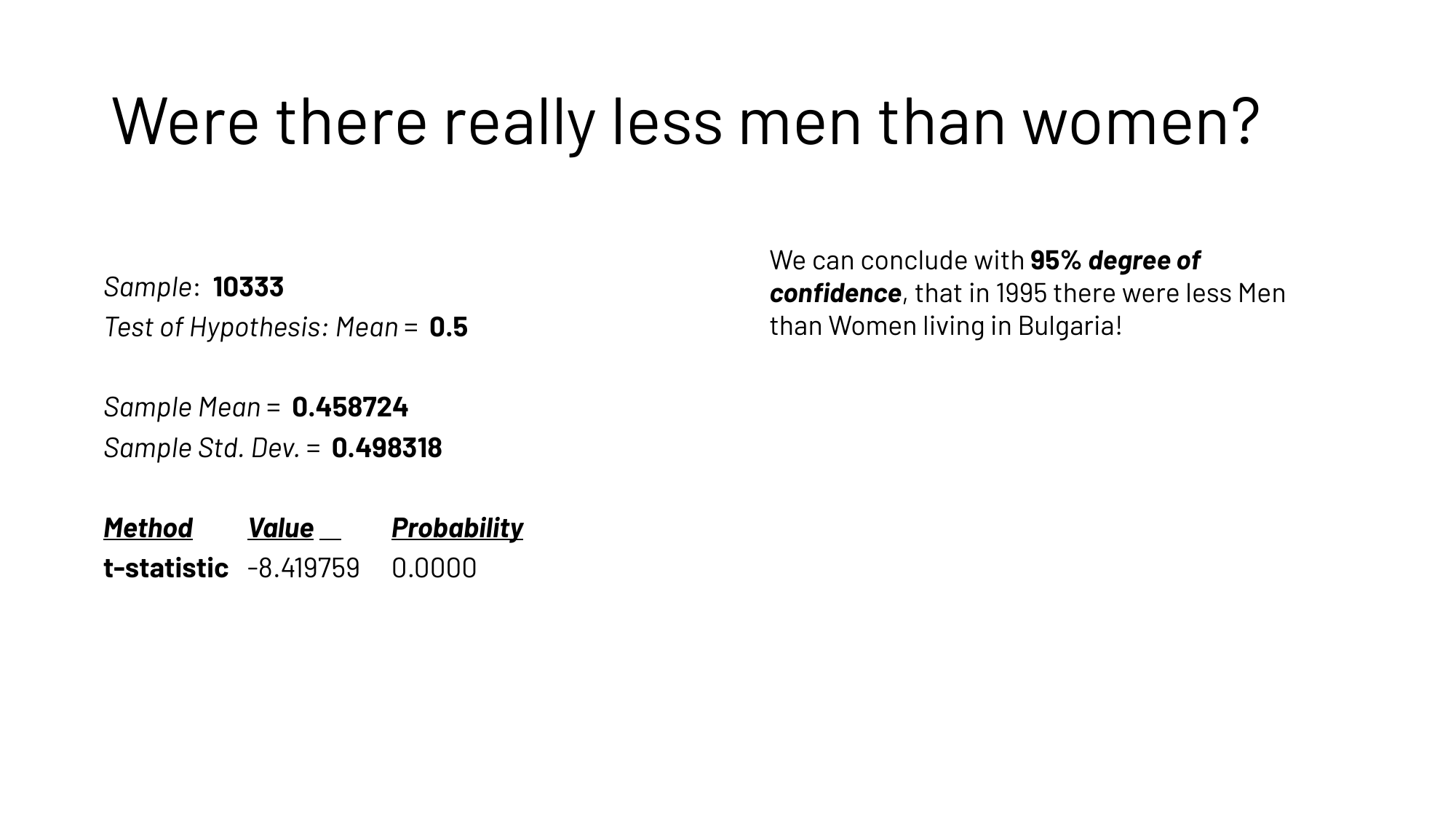

# Were there really less men than women?

Sample:  10333
Test of Hypothesis: Mean =  0.5

Sample Mean =  0.458724
Sample Std. Dev. =  0.498318

Method		Value	    	Probability
t-statistic	-8.419759 	0.0000

We can conclude with 95% degree of confidence, that in 1995 there were less Men than Women living in Bulgaria!